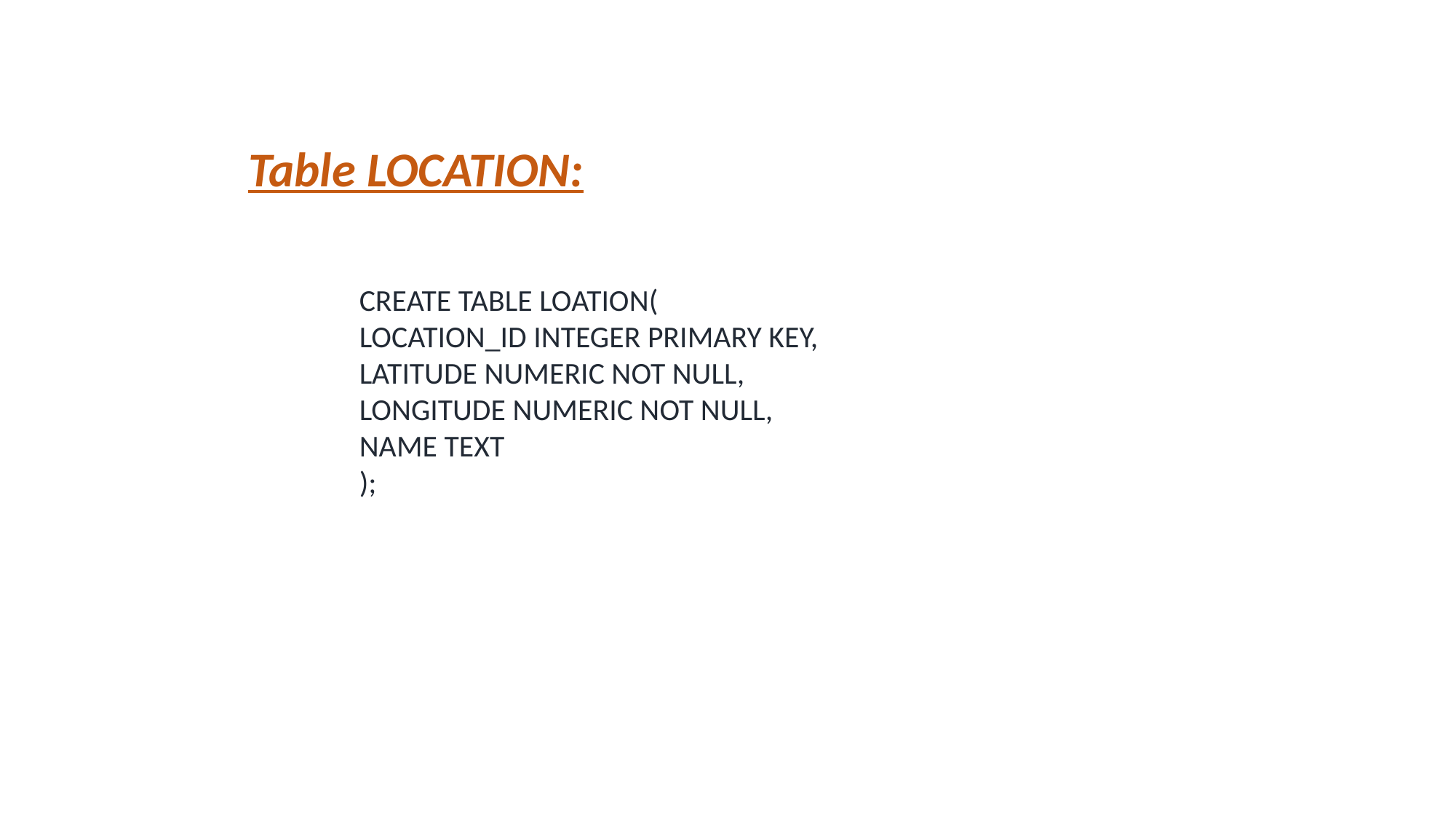

Table LOCATION:
CREATE TABLE LOATION(
LOCATION_ID INTEGER PRIMARY KEY,
LATITUDE NUMERIC NOT NULL,
LONGITUDE NUMERIC NOT NULL,
NAME TEXT
);